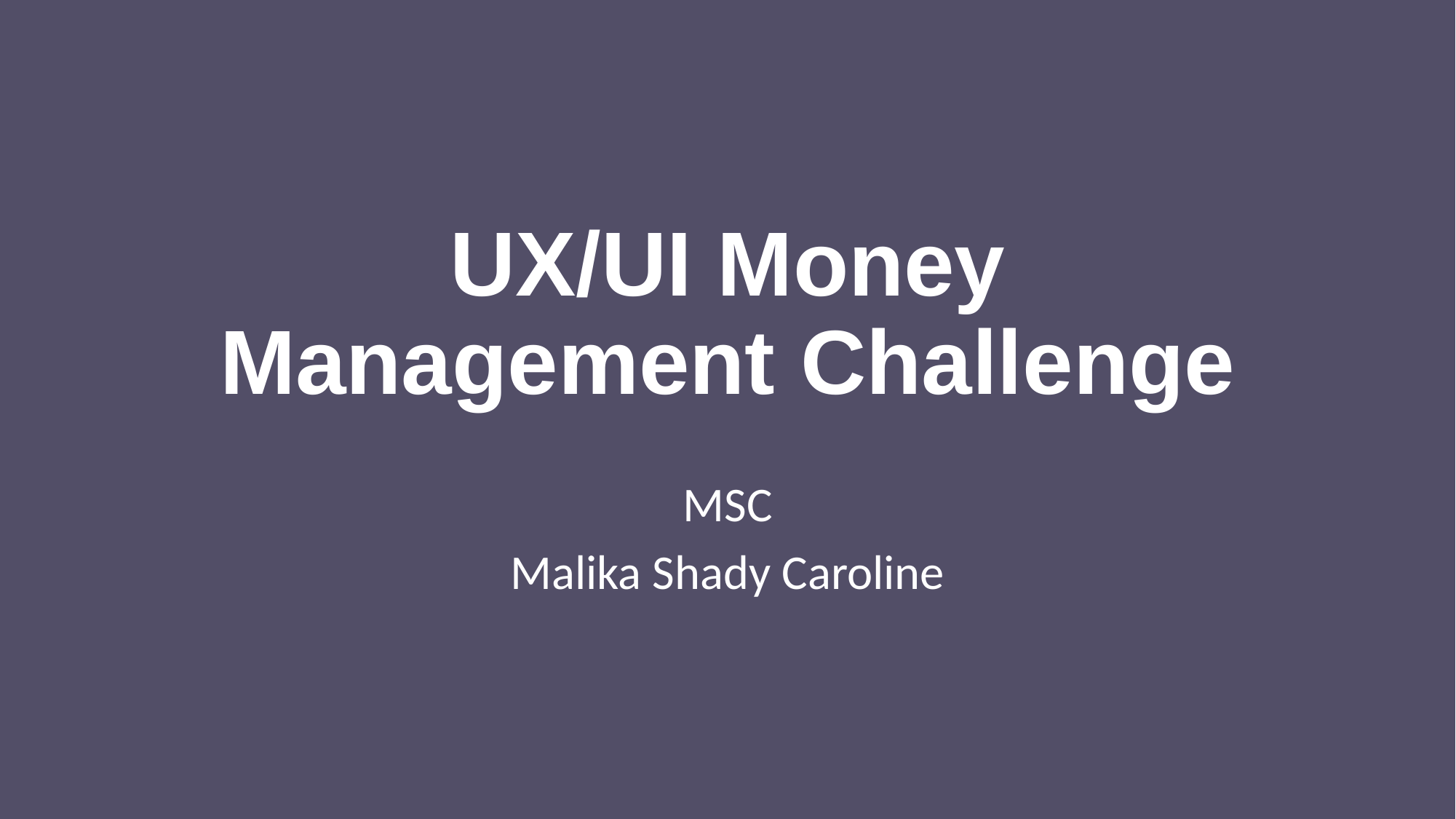

# UX/UI Money Management Challenge
MSC
Malika Shady Caroline